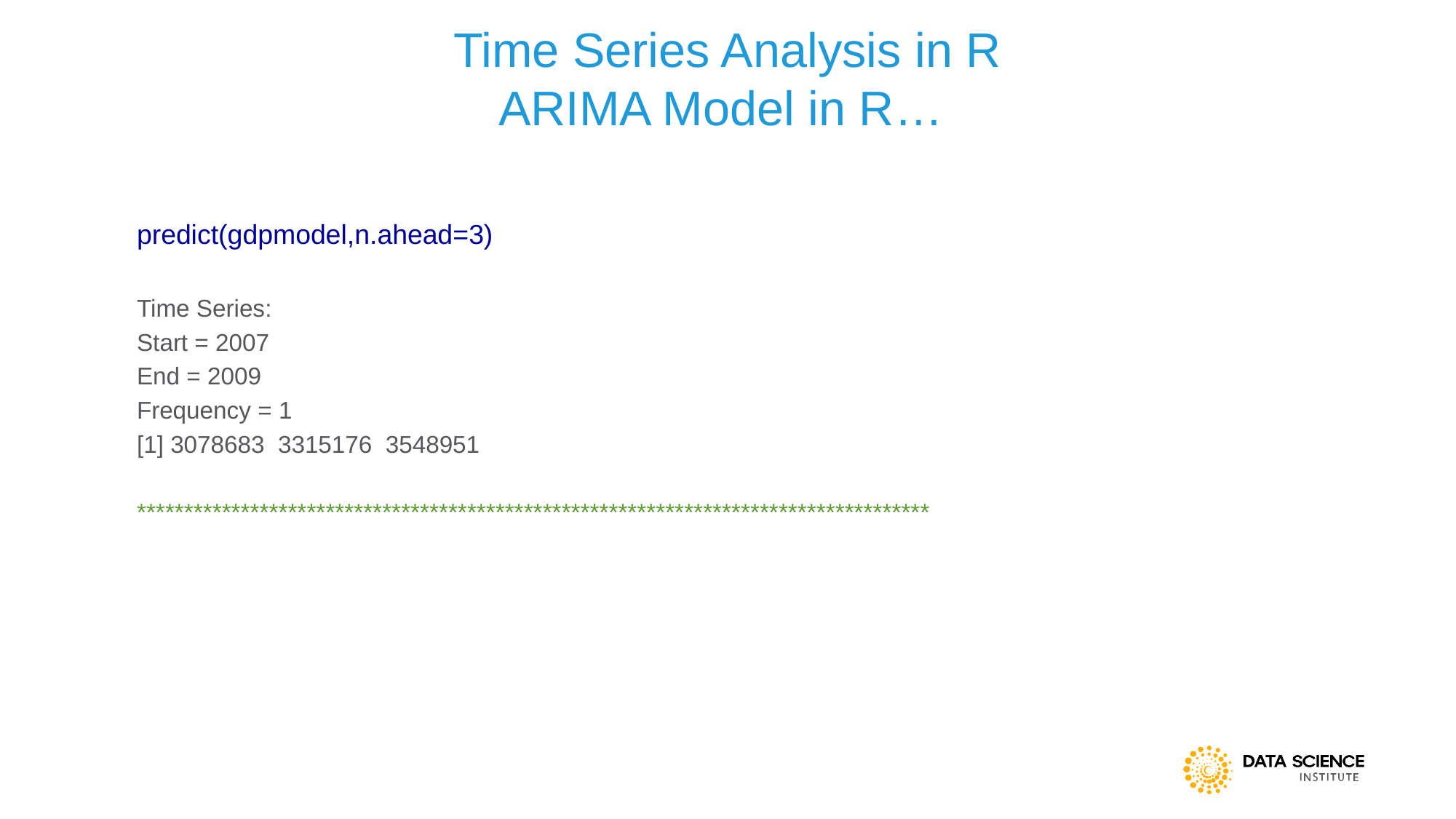

#
Time Series Analysis in R
ARIMA Model in R…
predict(gdpmodel,n.ahead=3)

Time Series:
Start = 2007
End = 2009
Frequency = 1
[1] 3078683  3315176  3548951

************************************************************************************